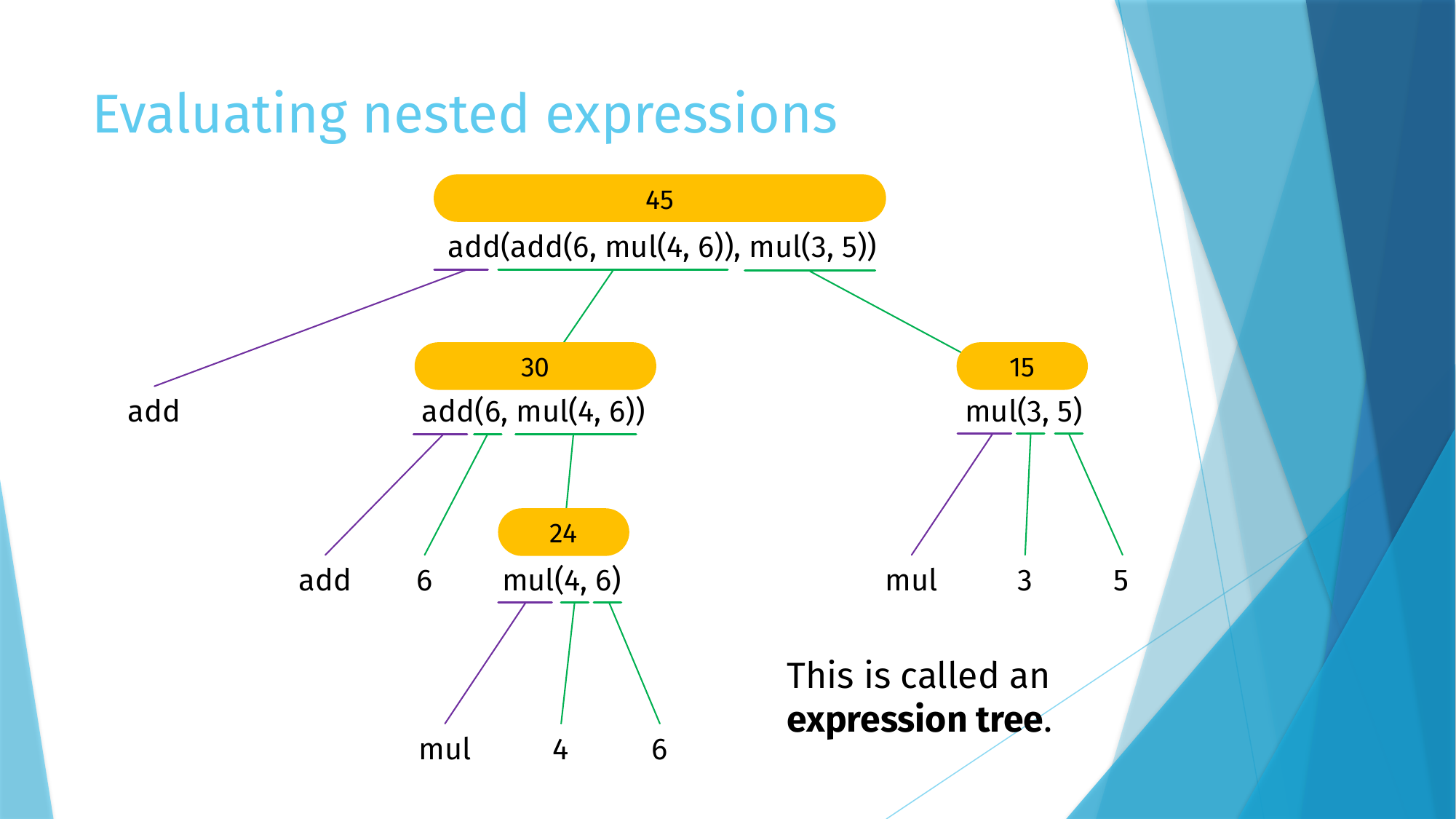

# Evaluating nested expressions
45
add(add(6, mul(4, 6)), mul(3, 5))
30
15
add
add(6, mul(4, 6))
mul(3, 5)
24
add
6
mul(4, 6)
mul
3
5
This is called an expression tree.
mul
4
6